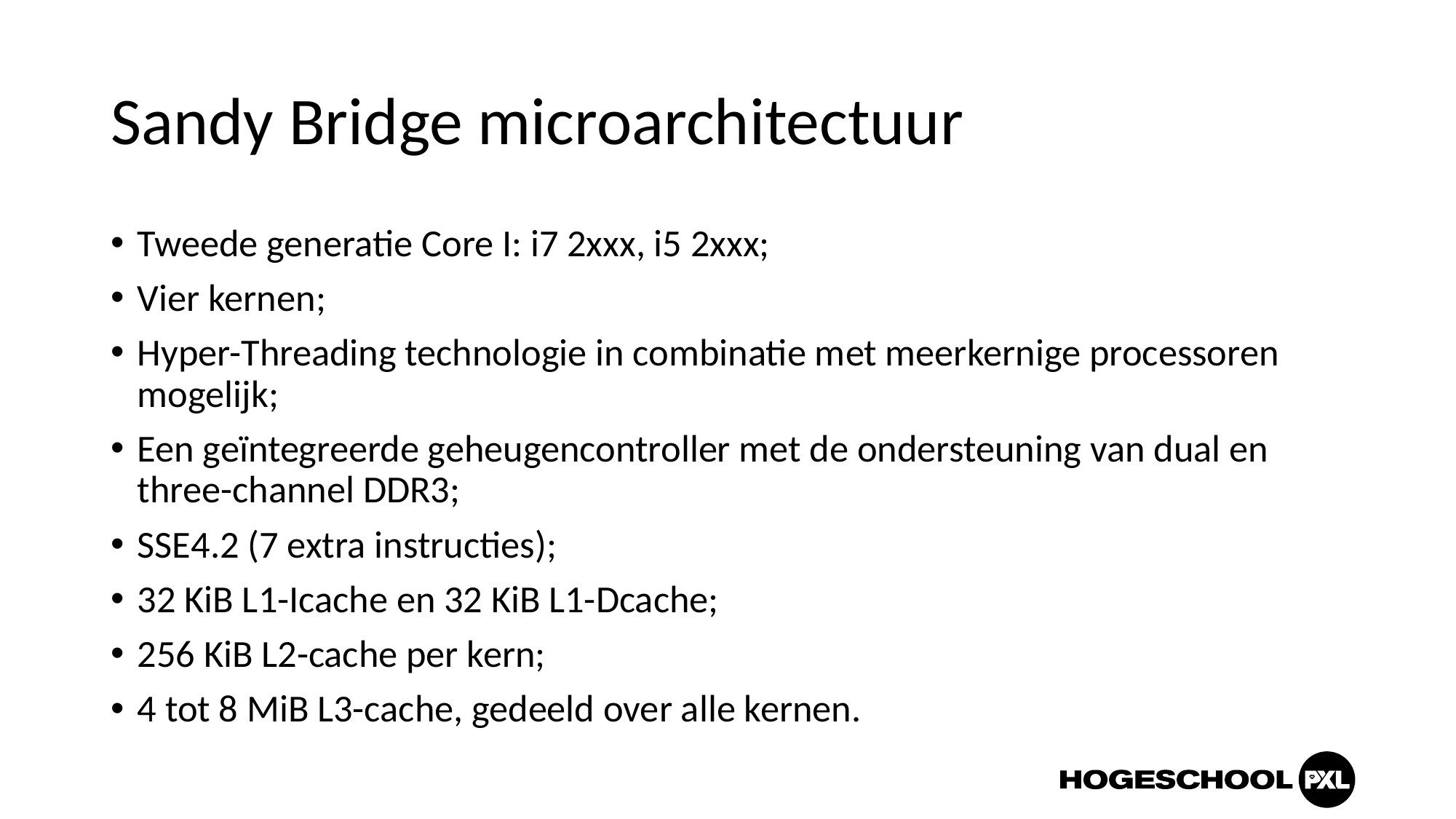

# Sandy Bridge microarchitectuur
Tweede generatie Core I: i7 2xxx, i5 2xxx;
Vier kernen;
Hyper-Threading technologie in combinatie met meerkernige processoren mogelijk;
Een geïntegreerde geheugencontroller met de ondersteuning van dual en three-channel DDR3;
SSE4.2 (7 extra instructies);
32 KiB L1-Icache en 32 KiB L1-Dcache;
256 KiB L2-cache per kern;
4 tot 8 MiB L3-cache, gedeeld over alle kernen.